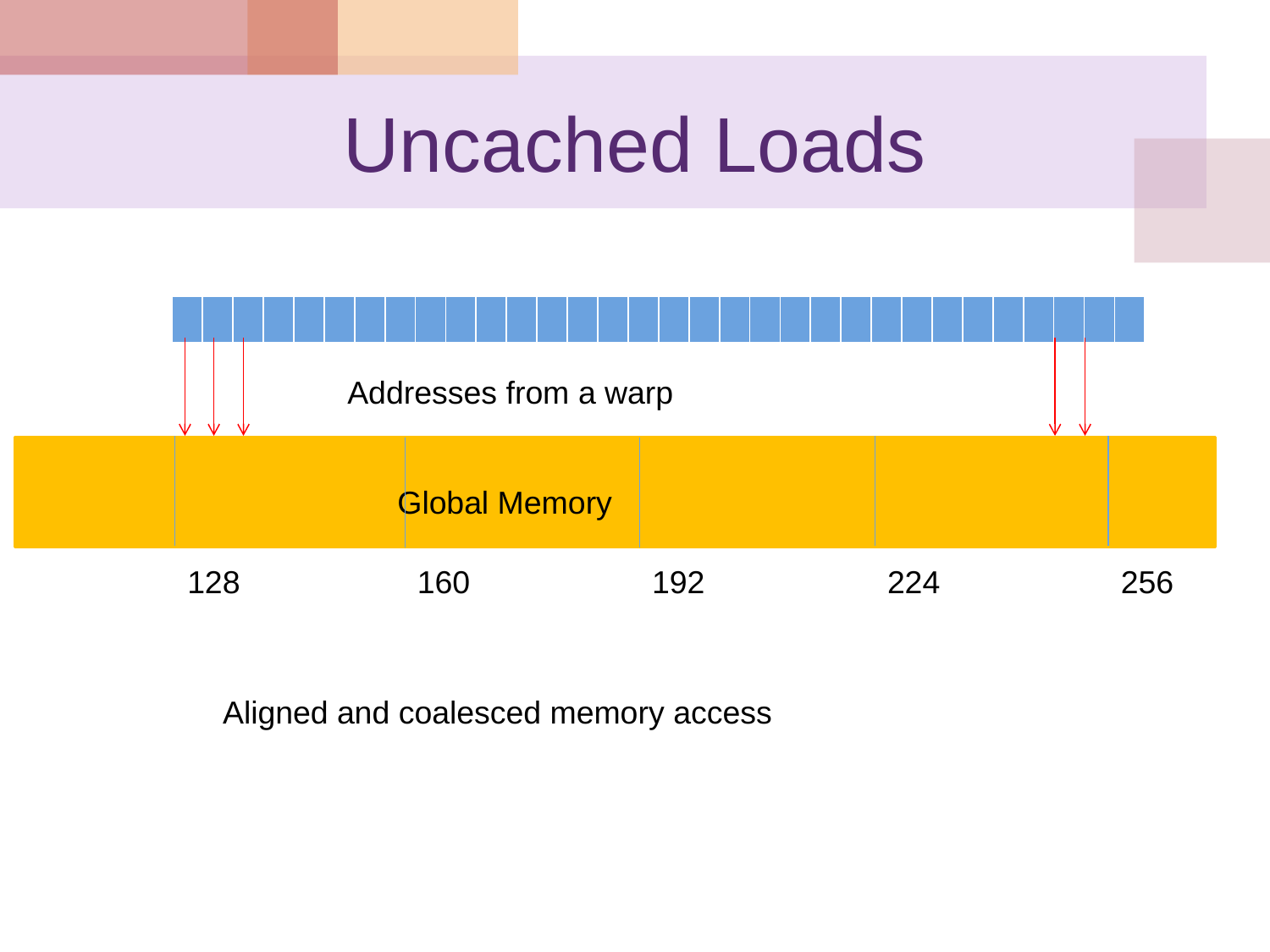

# Uncached Loads
|  |  |  |  |  |  |  |  |  |  |  |  |  |  |  |  |  |  |  |  |  |  |  |  |  |  |  |  |  |  |  |  |
| --- | --- | --- | --- | --- | --- | --- | --- | --- | --- | --- | --- | --- | --- | --- | --- | --- | --- | --- | --- | --- | --- | --- | --- | --- | --- | --- | --- | --- | --- | --- | --- |
Addresses from a warp

Global Memory
128
160
192
224
256
Aligned and coalesced memory access